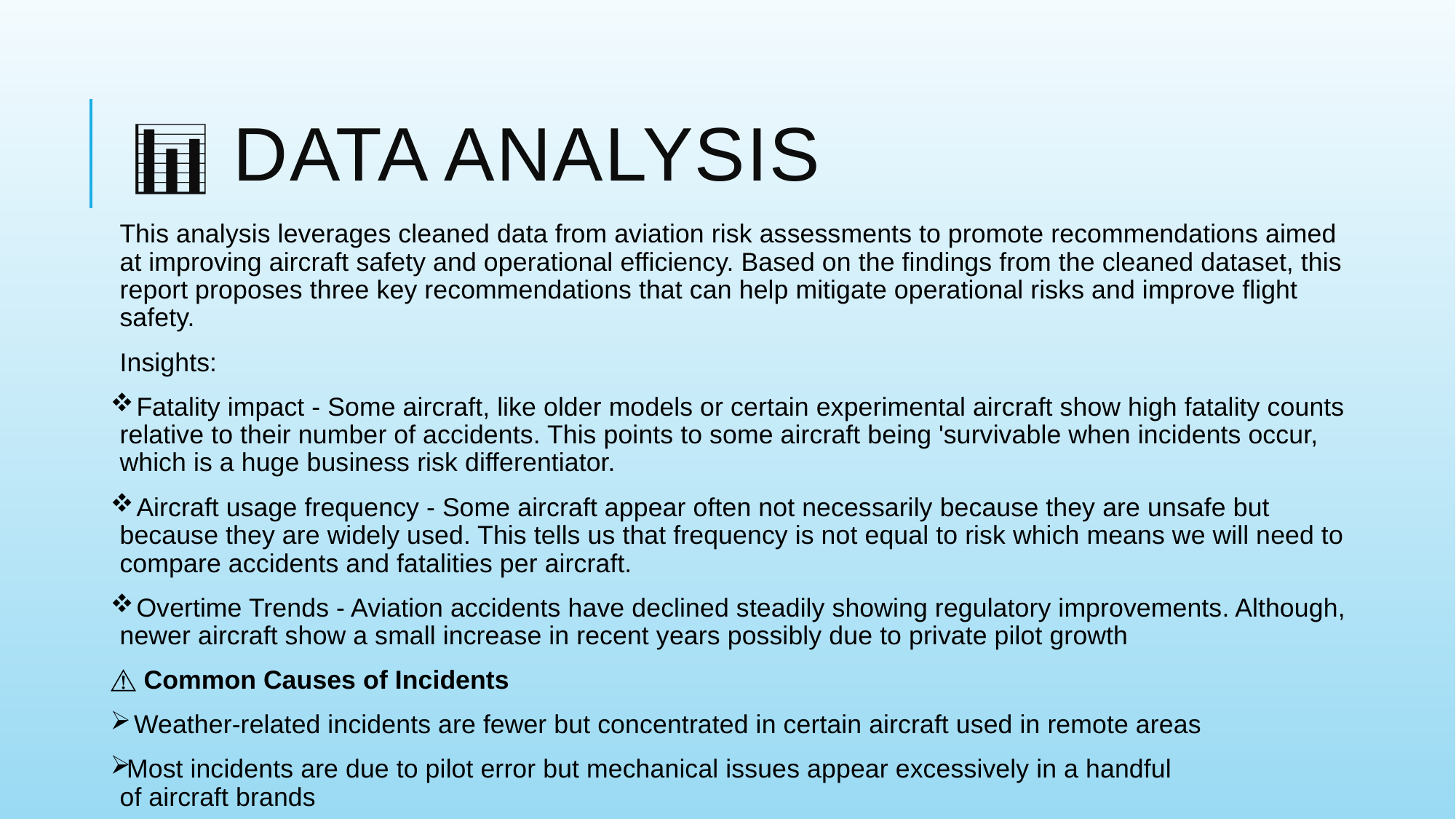

# 📊 Data Analysis
This analysis leverages cleaned data from aviation risk assessments to promote recommendations aimed at improving aircraft safety and operational efficiency. Based on the findings from the cleaned dataset, this report proposes three key recommendations that can help mitigate operational risks and improve flight safety.
Insights:
 Fatality impact - Some aircraft, like older models or certain experimental aircraft show high fatality counts relative to their number of accidents. This points to some aircraft being 'survivable when incidents occur, which is a huge business risk differentiator.
 Aircraft usage frequency - Some aircraft appear often not necessarily because they are unsafe but because they are widely used. This tells us that frequency is not equal to risk which means we will need to compare accidents and fatalities per aircraft.
 Overtime Trends - Aviation accidents have declined steadily showing regulatory improvements. Although, newer aircraft show a small increase in recent years possibly due to private pilot growth
⚠ Common Causes of Incidents
 Weather-related incidents are fewer but concentrated in certain aircraft used in remote areas
Most incidents are due to pilot error but mechanical issues appear excessively in a handful of aircraft brands